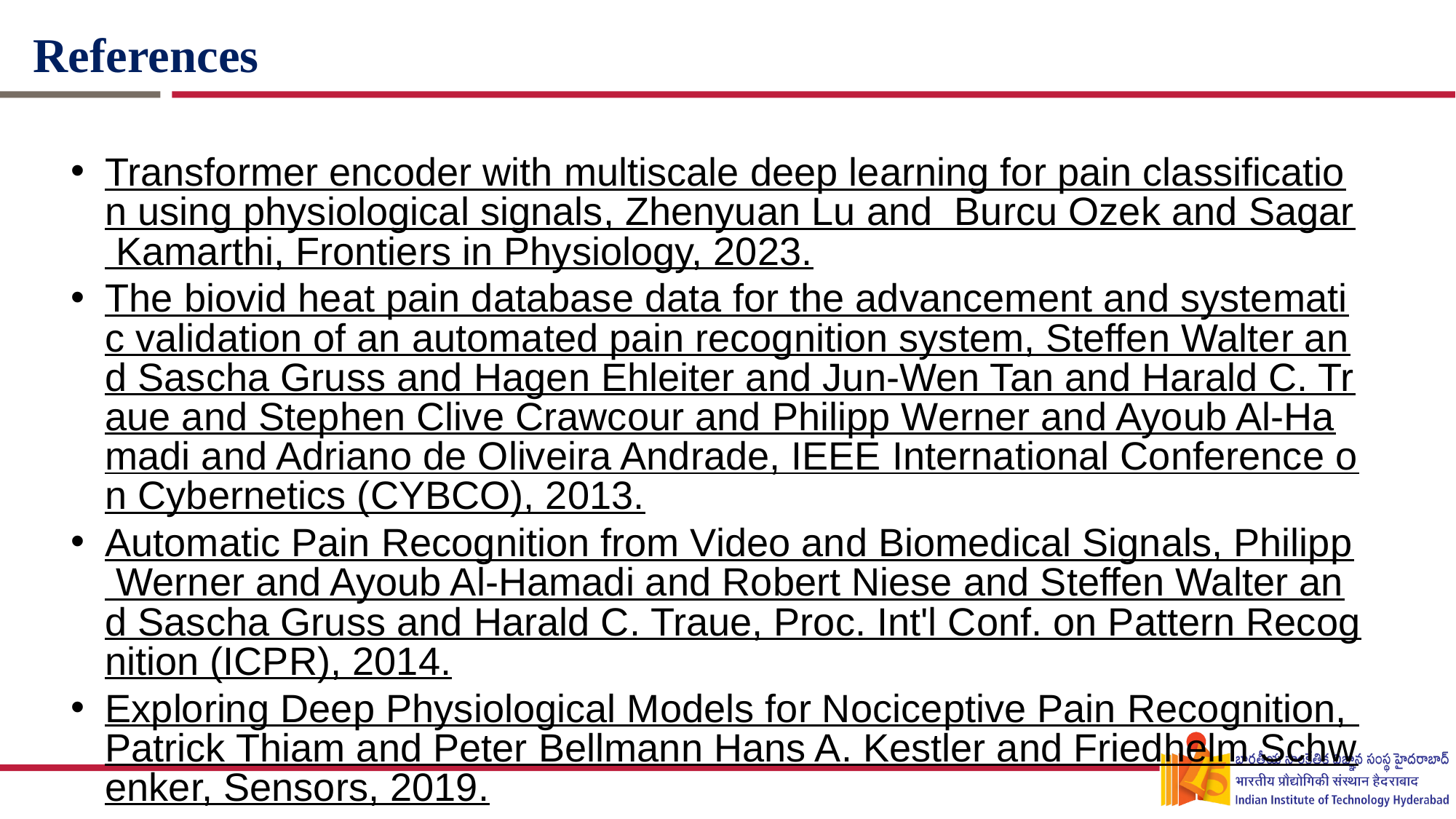

# References
Transformer encoder with multiscale deep learning for pain classification using physiological signals, Zhenyuan Lu and  Burcu Ozek and Sagar Kamarthi, Frontiers in Physiology, 2023.
The biovid heat pain database data for the advancement and systematic validation of an automated pain recognition system, Steffen Walter and Sascha Gruss and Hagen Ehleiter and Jun-Wen Tan and Harald C. Traue and Stephen Clive Crawcour and Philipp Werner and Ayoub Al-Hamadi and Adriano de Oliveira Andrade, IEEE International Conference on Cybernetics (CYBCO), 2013.
Automatic Pain Recognition from Video and Biomedical Signals, Philipp Werner and Ayoub Al-Hamadi and Robert Niese and Steffen Walter and Sascha Gruss and Harald C. Traue, Proc. Int'l Conf. on Pattern Recognition (ICPR), 2014.
Exploring Deep Physiological Models for Nociceptive Pain Recognition, Patrick Thiam and Peter Bellmann Hans A. Kestler and Friedhelm Schwenker, Sensors, 2019.
   PainAttnNet GitHub Code